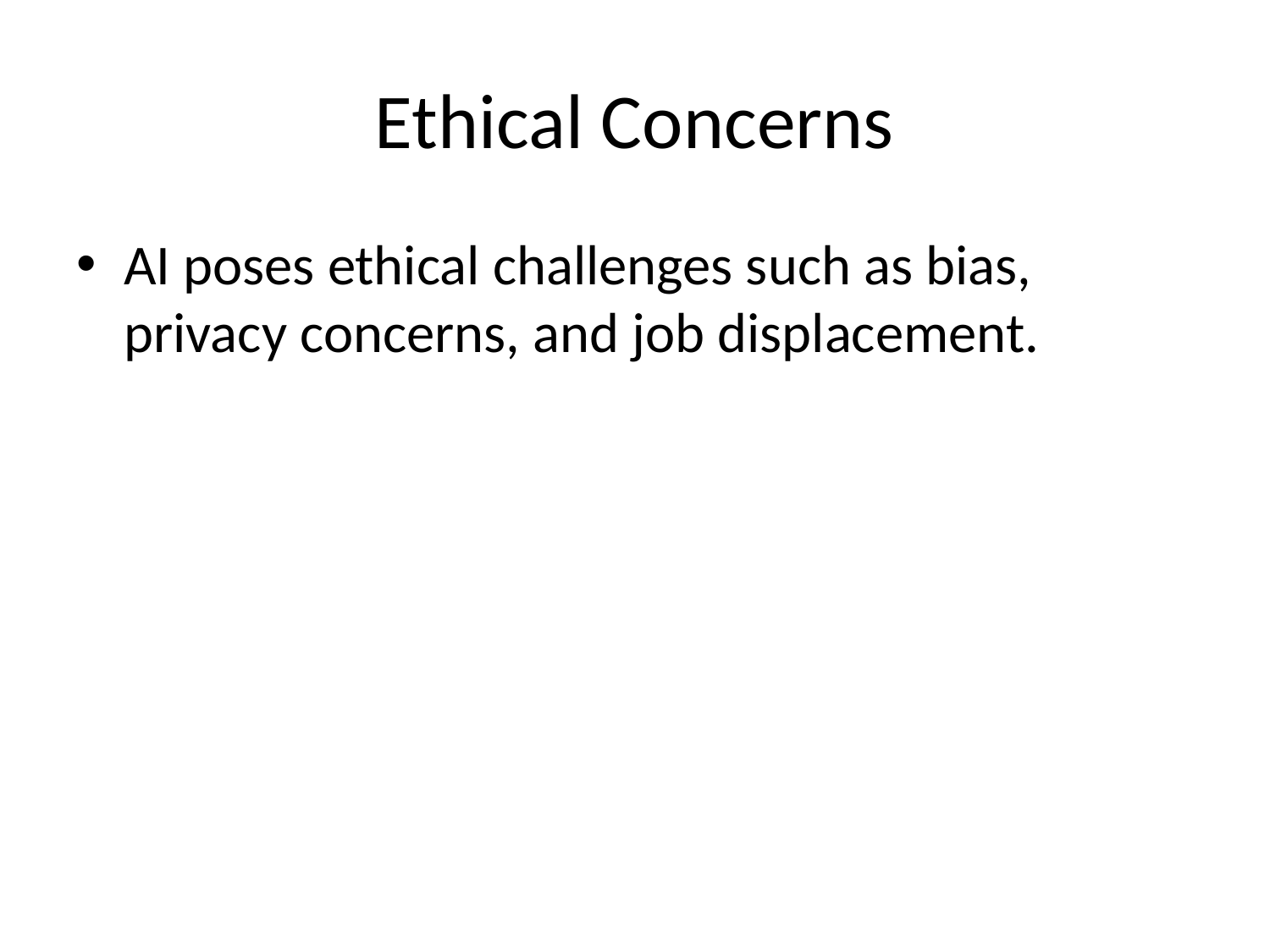

# Ethical Concerns
AI poses ethical challenges such as bias, privacy concerns, and job displacement.